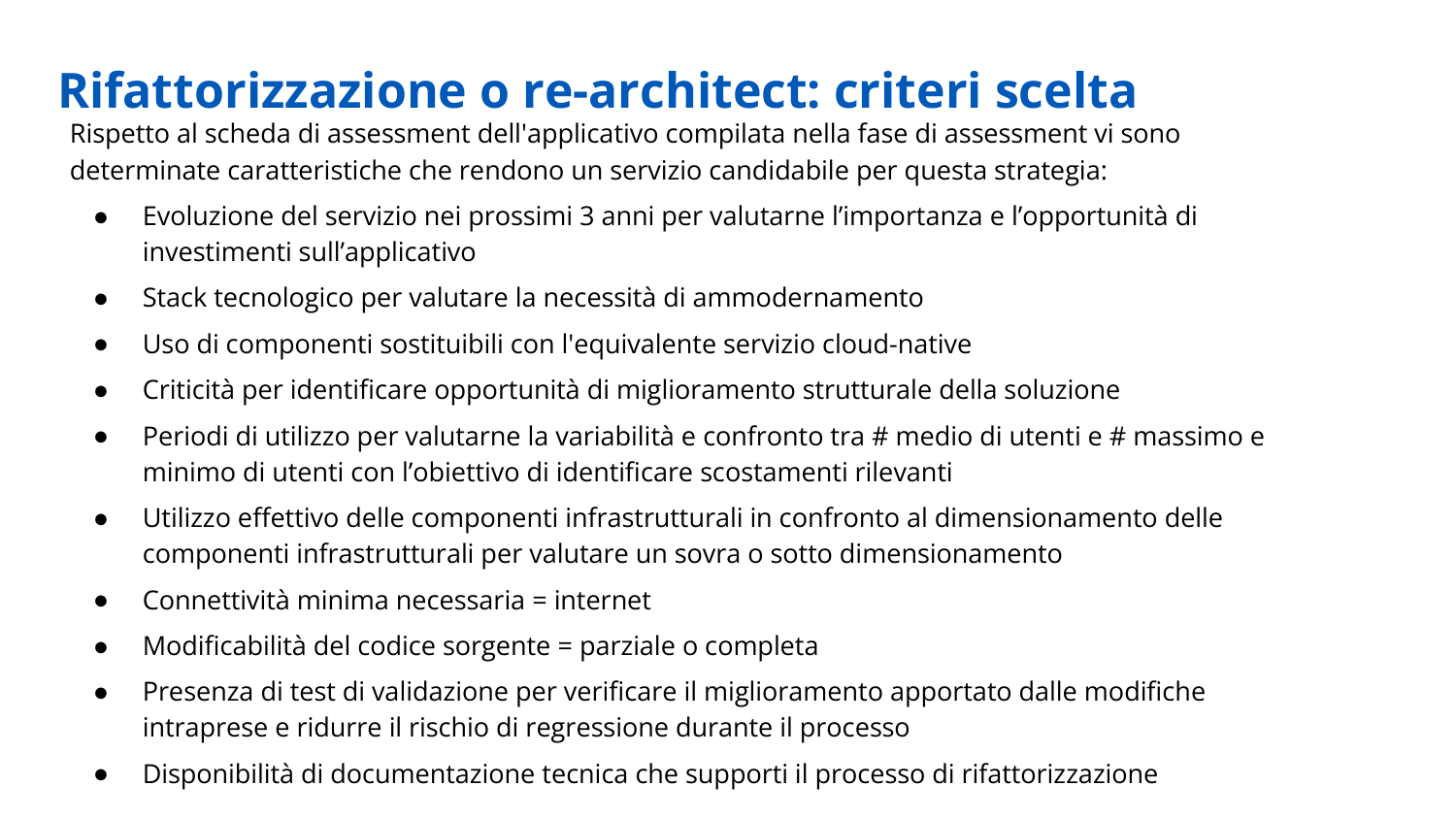

Rifattorizzazione o re-architect: criteri scelta
Rispetto al scheda di assessment dell'applicativo compilata nella fase di assessment vi sono determinate caratteristiche che rendono un servizio candidabile per questa strategia:
Evoluzione del servizio nei prossimi 3 anni per valutarne l’importanza e l’opportunità di investimenti sull’applicativo
Stack tecnologico per valutare la necessità di ammodernamento
Uso di componenti sostituibili con l'equivalente servizio cloud-native
Criticità per identificare opportunità di miglioramento strutturale della soluzione
Periodi di utilizzo per valutarne la variabilità e confronto tra # medio di utenti e # massimo e minimo di utenti con l’obiettivo di identificare scostamenti rilevanti
Utilizzo effettivo delle componenti infrastrutturali in confronto al dimensionamento delle componenti infrastrutturali per valutare un sovra o sotto dimensionamento
Connettività minima necessaria = internet
Modificabilità del codice sorgente = parziale o completa
Presenza di test di validazione per verificare il miglioramento apportato dalle modifiche intraprese e ridurre il rischio di regressione durante il processo
Disponibilità di documentazione tecnica che supporti il processo di rifattorizzazione